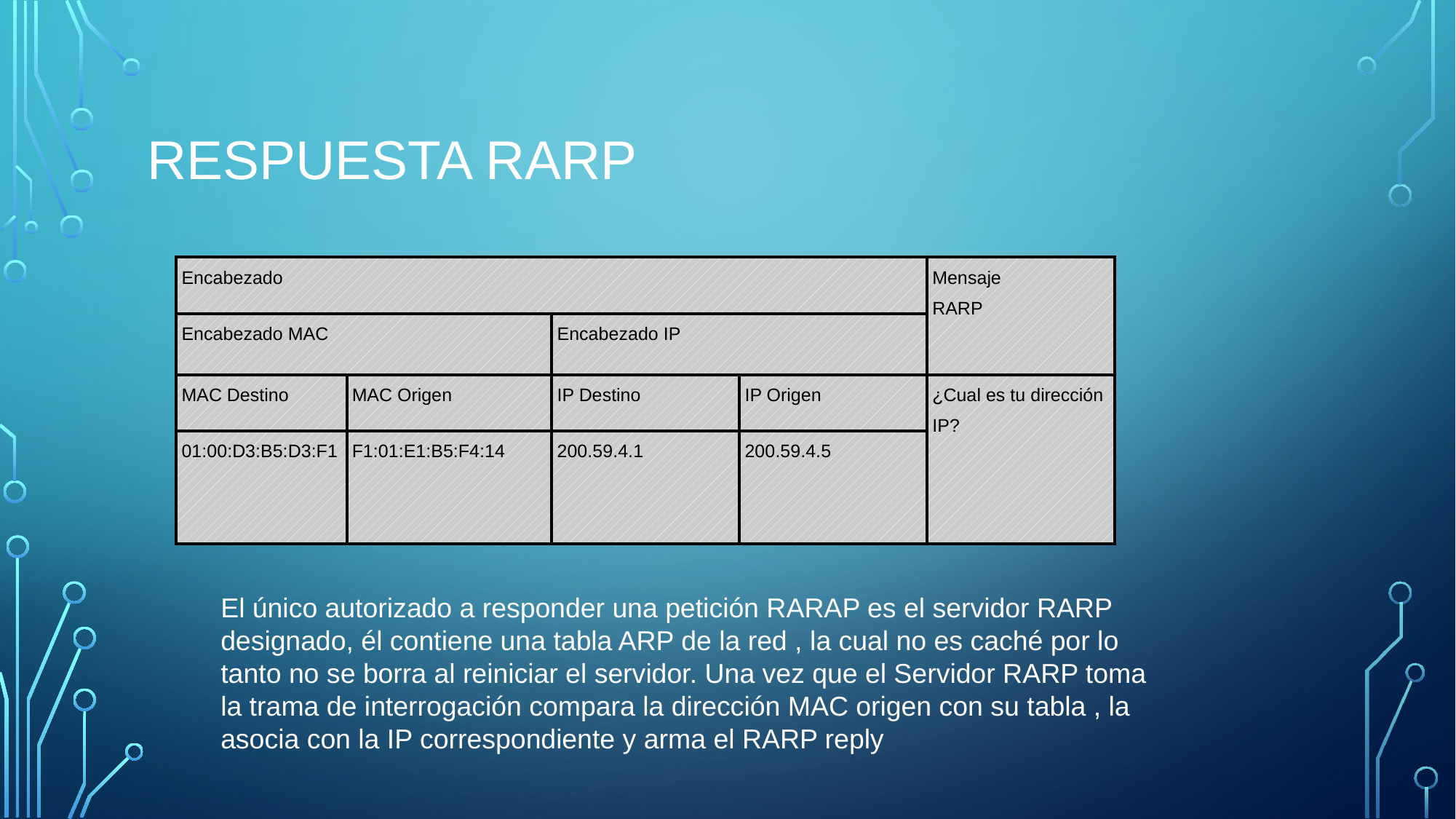

# Respuesta RARP
| Encabezado |  |  |  | Mensaje RARP |
| --- | --- | --- | --- | --- |
| Encabezado MAC |  | Encabezado IP |  |  |
| MAC Destino | MAC Origen | IP Destino | IP Origen | ¿Cual es tu dirección IP? |
| 01:00:D3:B5:D3:F1 | F1:01:E1:B5:F4:14 | 200.59.4.1 | 200.59.4.5 |  |

El único autorizado a responder una petición RARAP es el servidor RARP designado, él contiene una tabla ARP de la red , la cual no es caché por lo tanto no se borra al reiniciar el servidor. Una vez que el Servidor RARP toma la trama de interrogación compara la dirección MAC origen con su tabla , la asocia con la IP correspondiente y arma el RARP reply